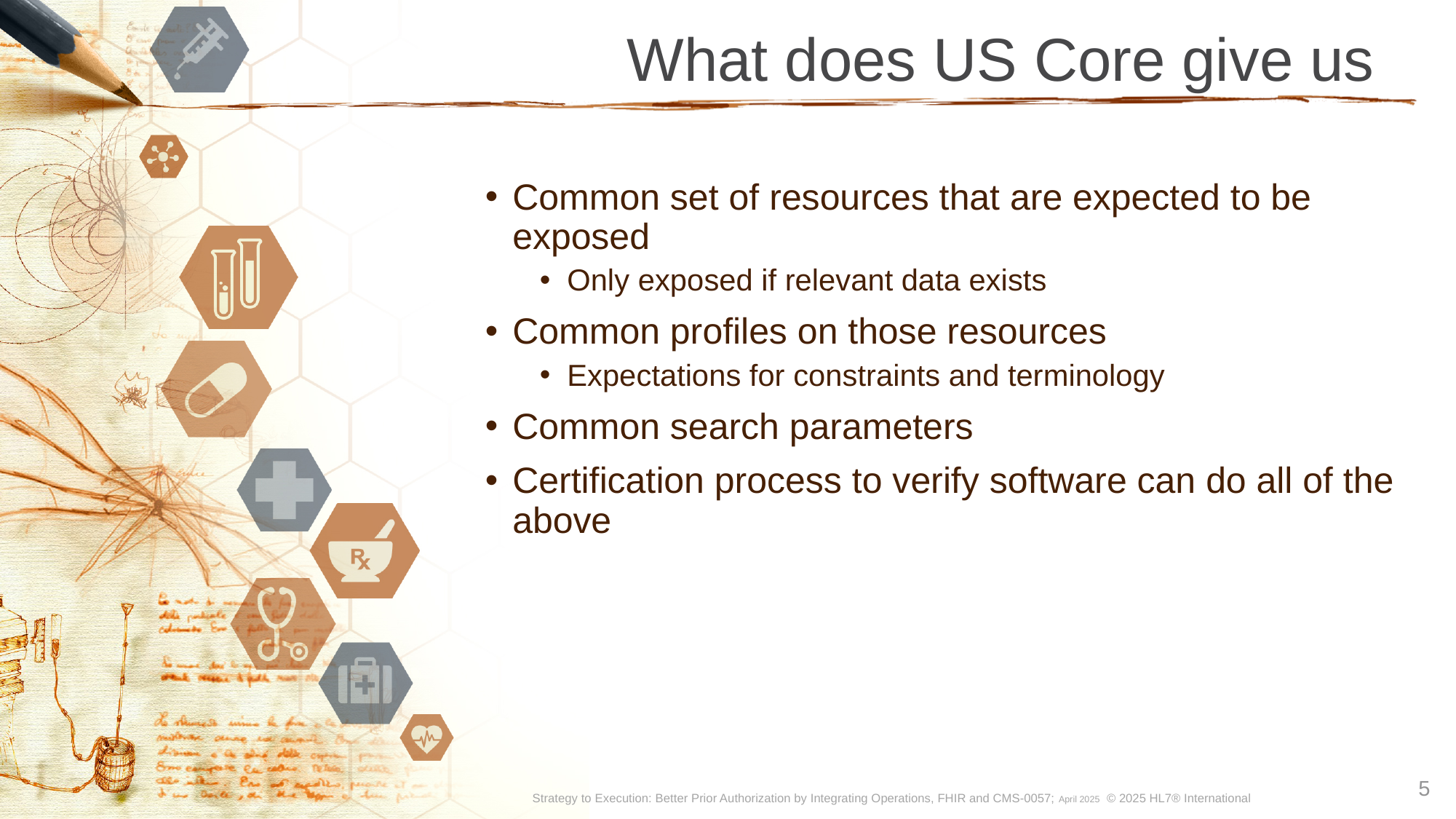

# What does US Core give us
Common set of resources that are expected to be exposed
Only exposed if relevant data exists
Common profiles on those resources
Expectations for constraints and terminology
Common search parameters
Certification process to verify software can do all of the above
5